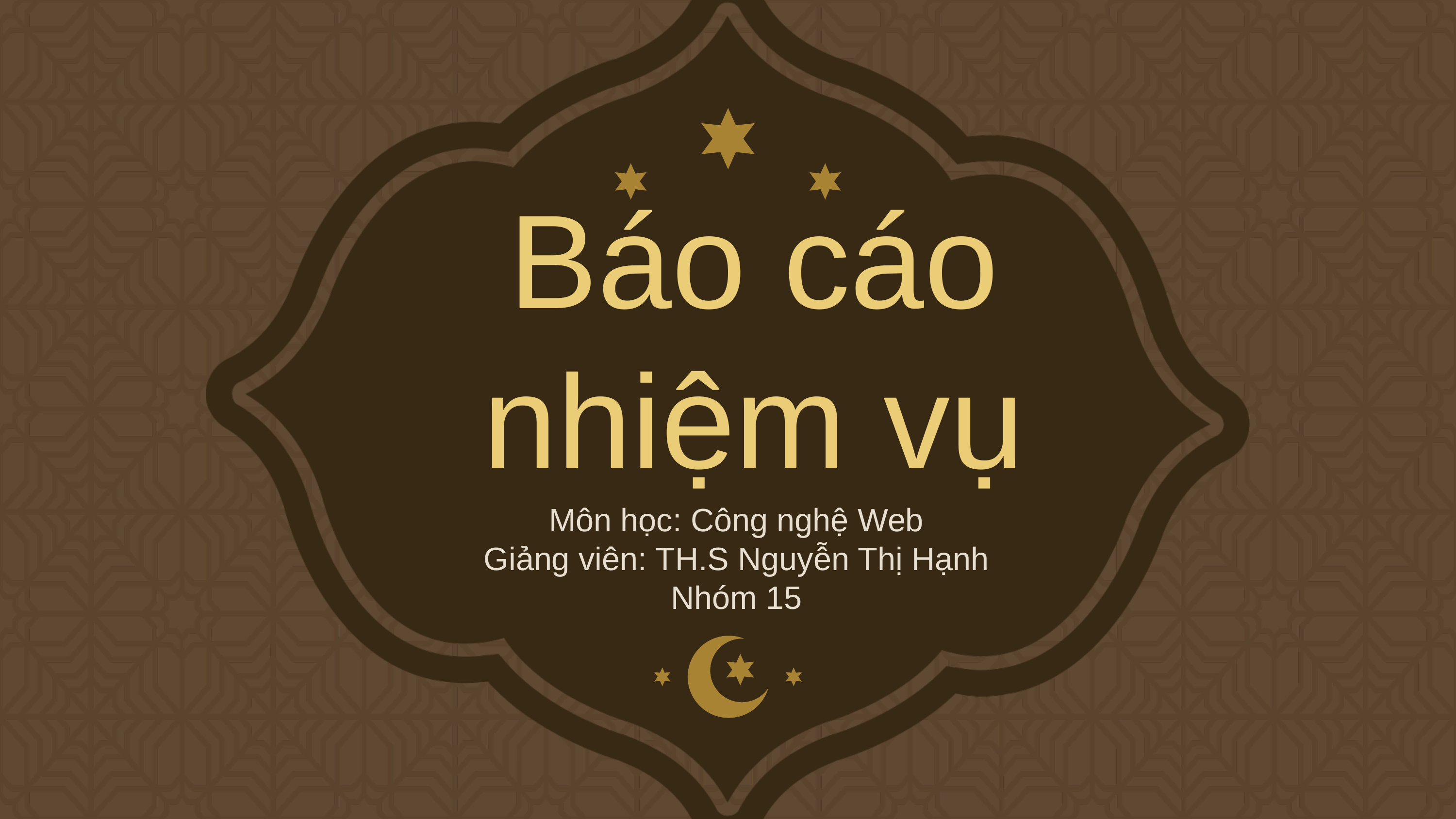

Báo cáo nhiệm vụ
Môn học: Công nghệ Web
Giảng viên: TH.S Nguyễn Thị Hạnh
Nhóm 15